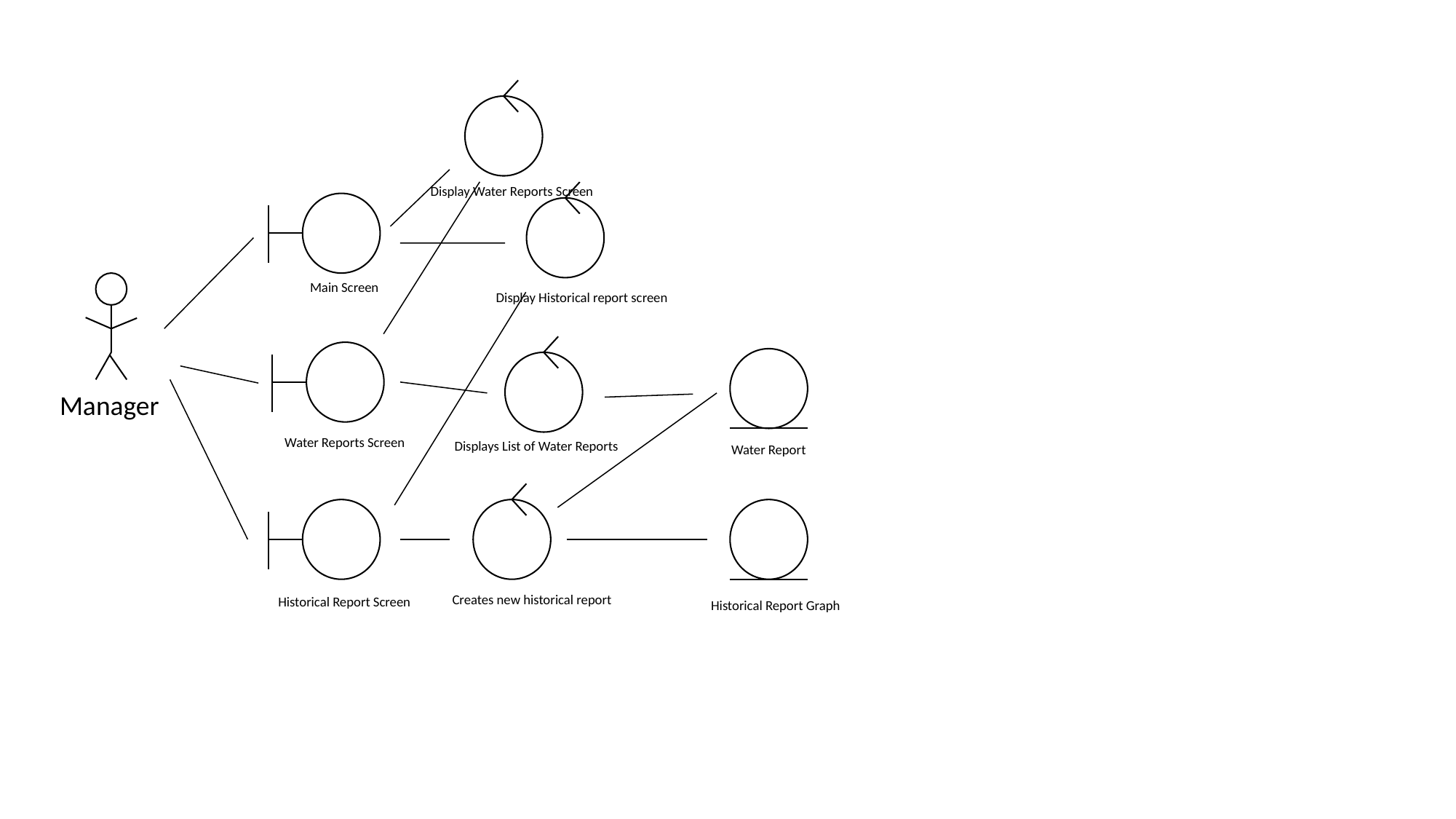

Display Water Reports Screen

Main Screen

Display Historical report screen

Manager
Water Reports Screen
Displays List of Water Reports
Water Report

Creates new historical report
Historical Report Screen
Historical Report Graph